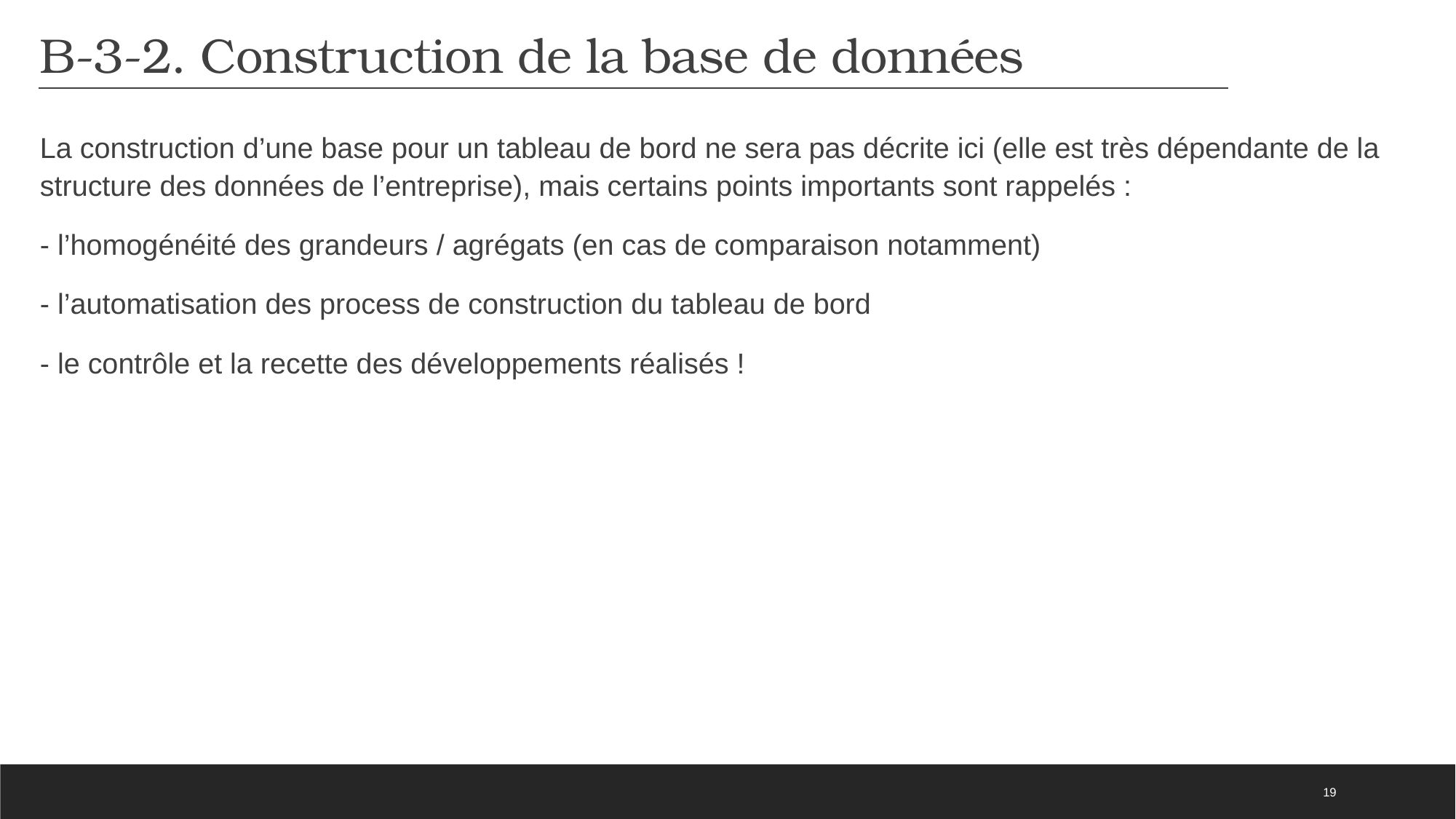

# B-3-2. Construction de la base de données
La construction d’une base pour un tableau de bord ne sera pas décrite ici (elle est très dépendante de la structure des données de l’entreprise), mais certains points importants sont rappelés :
- l’homogénéité des grandeurs / agrégats (en cas de comparaison notamment)
- l’automatisation des process de construction du tableau de bord
- le contrôle et la recette des développements réalisés !
19